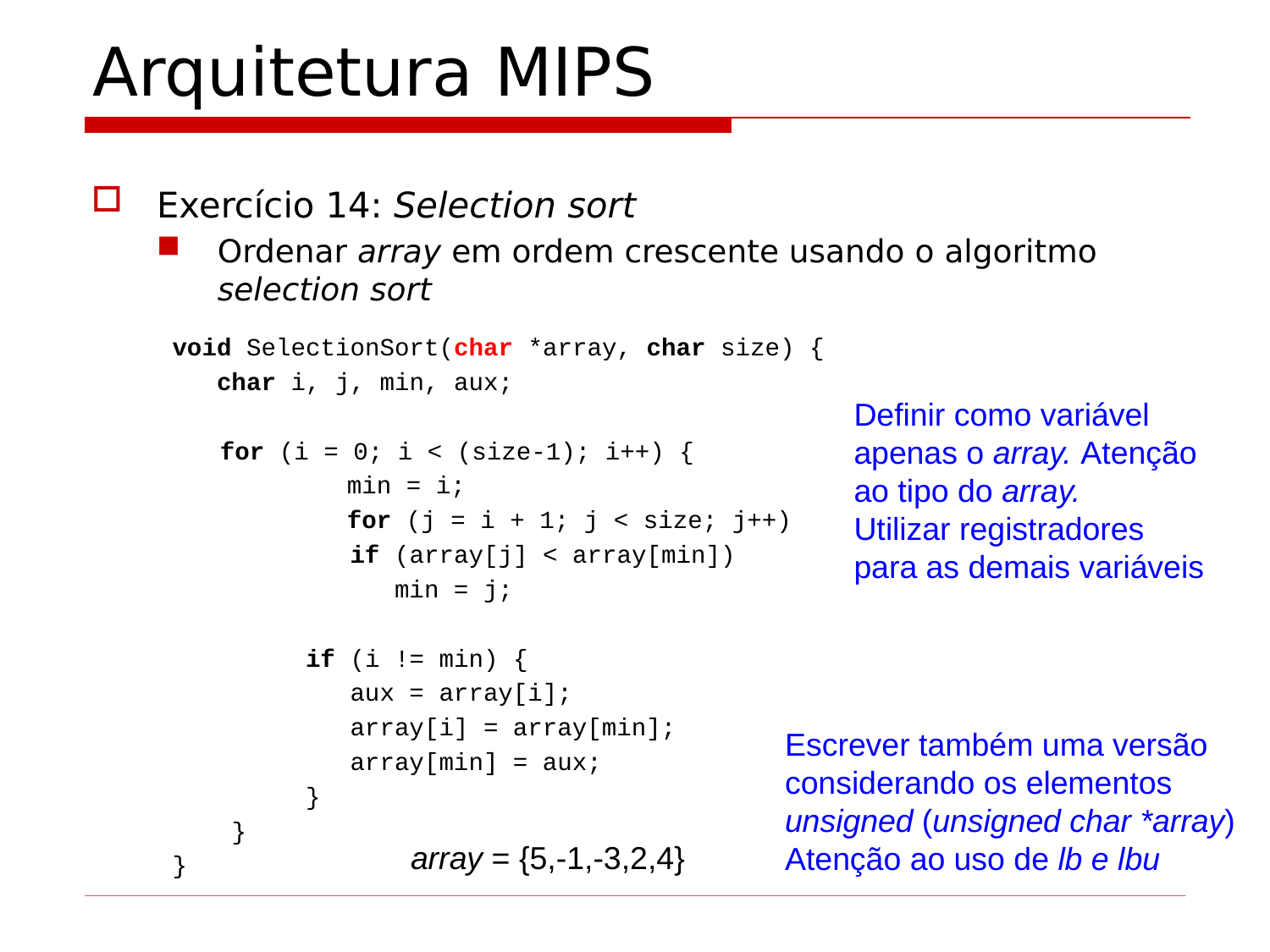

# Arquitetura MIPS
Exercício 14: Selection sort
Ordenar array em ordem crescente usando o algoritmo selection sort

void SelectionSort(char *array, char size) {
   char i, j, min, aux;

  	for (i = 0; i < (size-1); i++) {
    	min = i;
    	for (j = i + 1; j < size; j++)
            if (array[j] < array[min])
               min = j;

         if (i != min) {
            aux = array[i];
            array[i] = array[min];
            array[min] = aux;
         }
    }
}
Definir como variável apenas o array. Atenção ao tipo do array.
Utilizar registradores para as demais variáveis
Escrever também uma versão considerando os elementos unsigned (unsigned char *array)
Atenção ao uso de lb e lbu
array = {5,-1,-3,2,4}